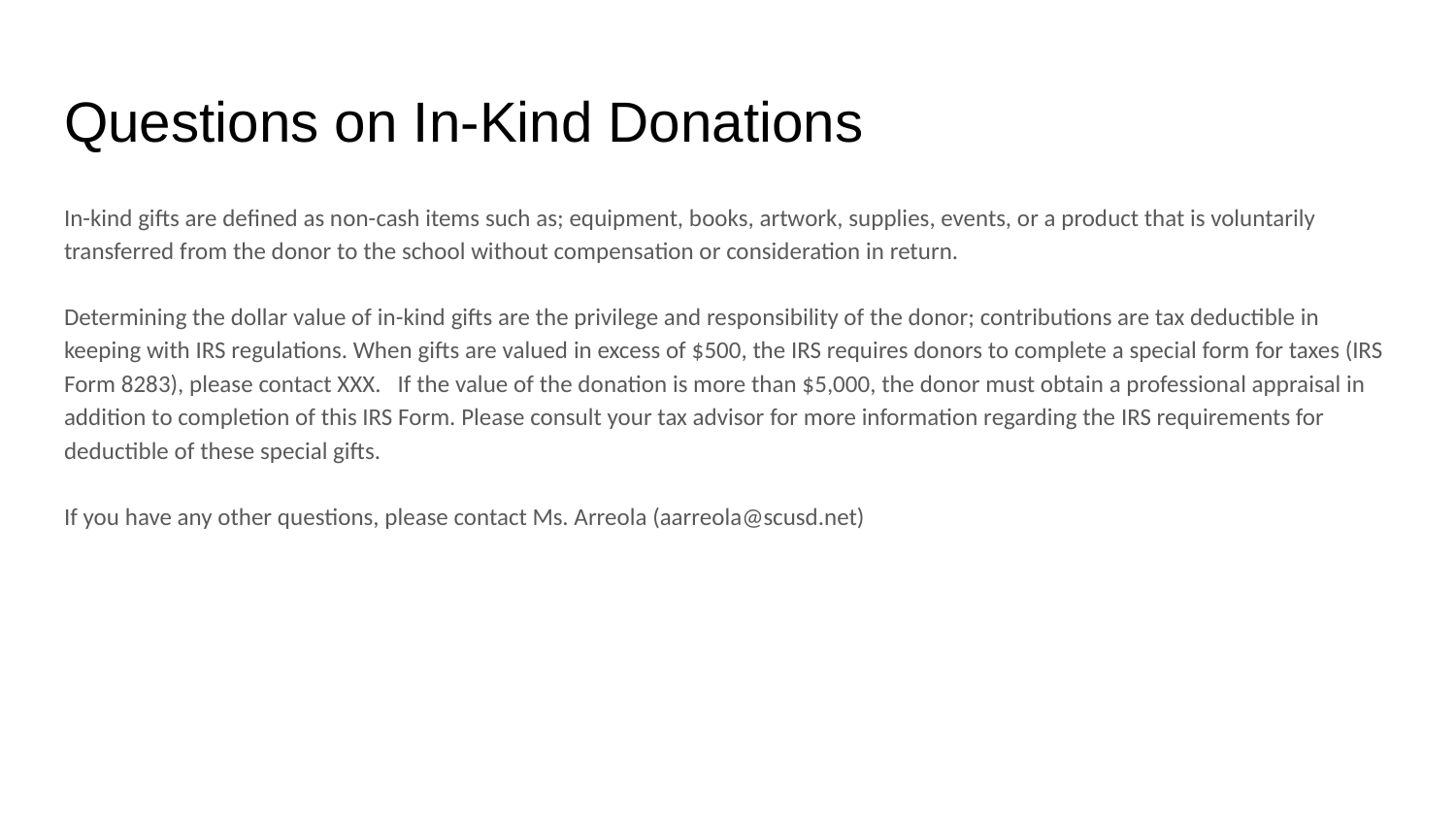

|  |  |  |
| --- | --- | --- |
# Questions on In-Kind Donations
In-kind gifts are defined as non-cash items such as; equipment, books, artwork, supplies, events, or a product that is voluntarily transferred from the donor to the school without compensation or consideration in return.
Determining the dollar value of in-kind gifts are the privilege and responsibility of the donor; contributions are tax deductible in keeping with IRS regulations. When gifts are valued in excess of $500, the IRS requires donors to complete a special form for taxes (IRS Form 8283), please contact XXX.   If the value of the donation is more than $5,000, the donor must obtain a professional appraisal in addition to completion of this IRS Form. Please consult your tax advisor for more information regarding the IRS requirements for deductible of these special gifts.
If you have any other questions, please contact Ms. Arreola (aarreola@scusd.net)